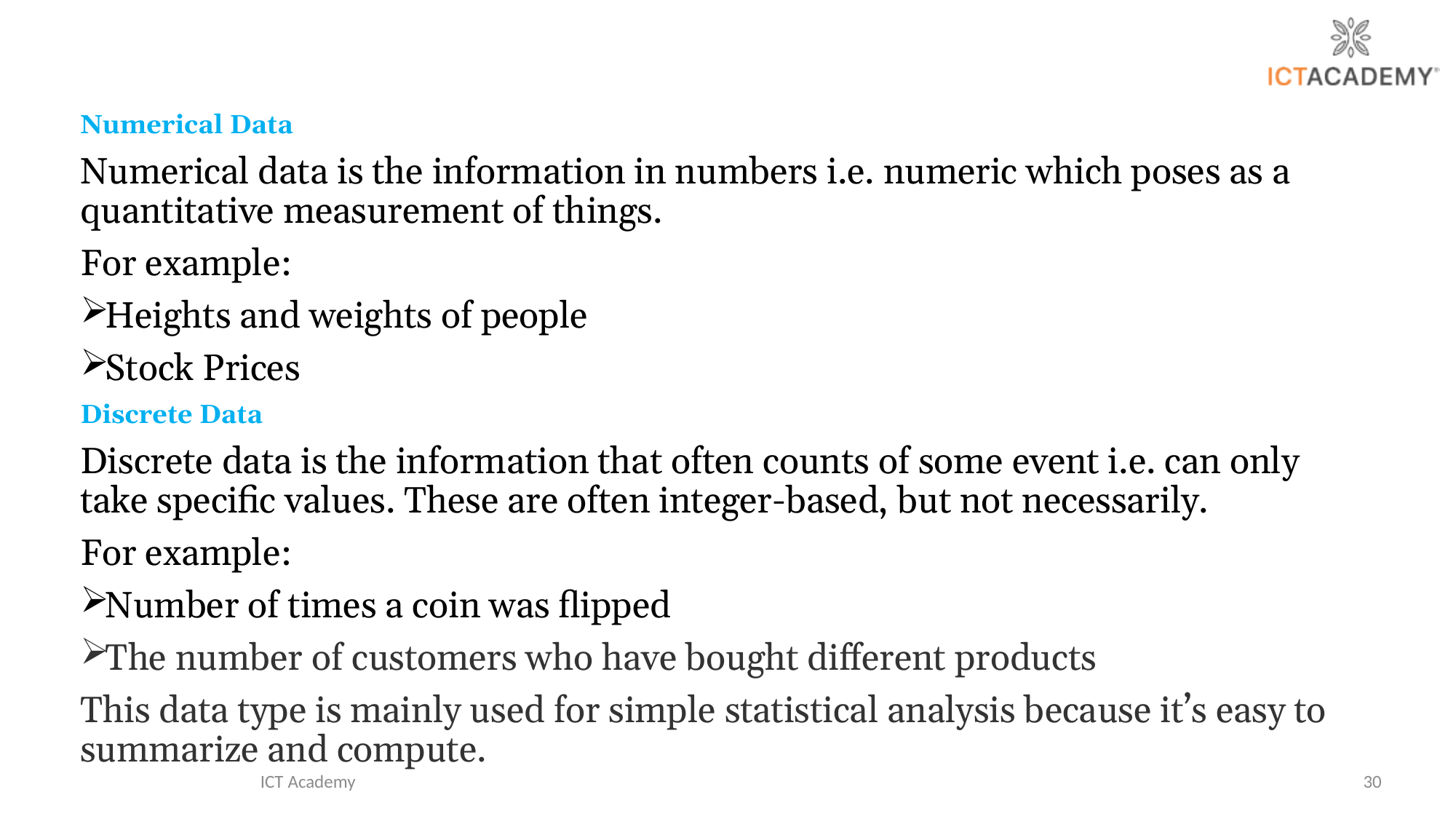

Numerical Data
Numerical data is the information in numbers i.e. numeric which poses as a quantitative measurement of things.
For example:
Heights and weights of people
Stock Prices
Discrete Data
Discrete data is the information that often counts of some event i.e. can only take specific values. These are often integer-based, but not necessarily.
For example:
Number of times a coin was flipped
The number of customers who have bought different products
This data type is mainly used for simple statistical analysis because it’s easy to summarize and compute.

ICT Academy
30